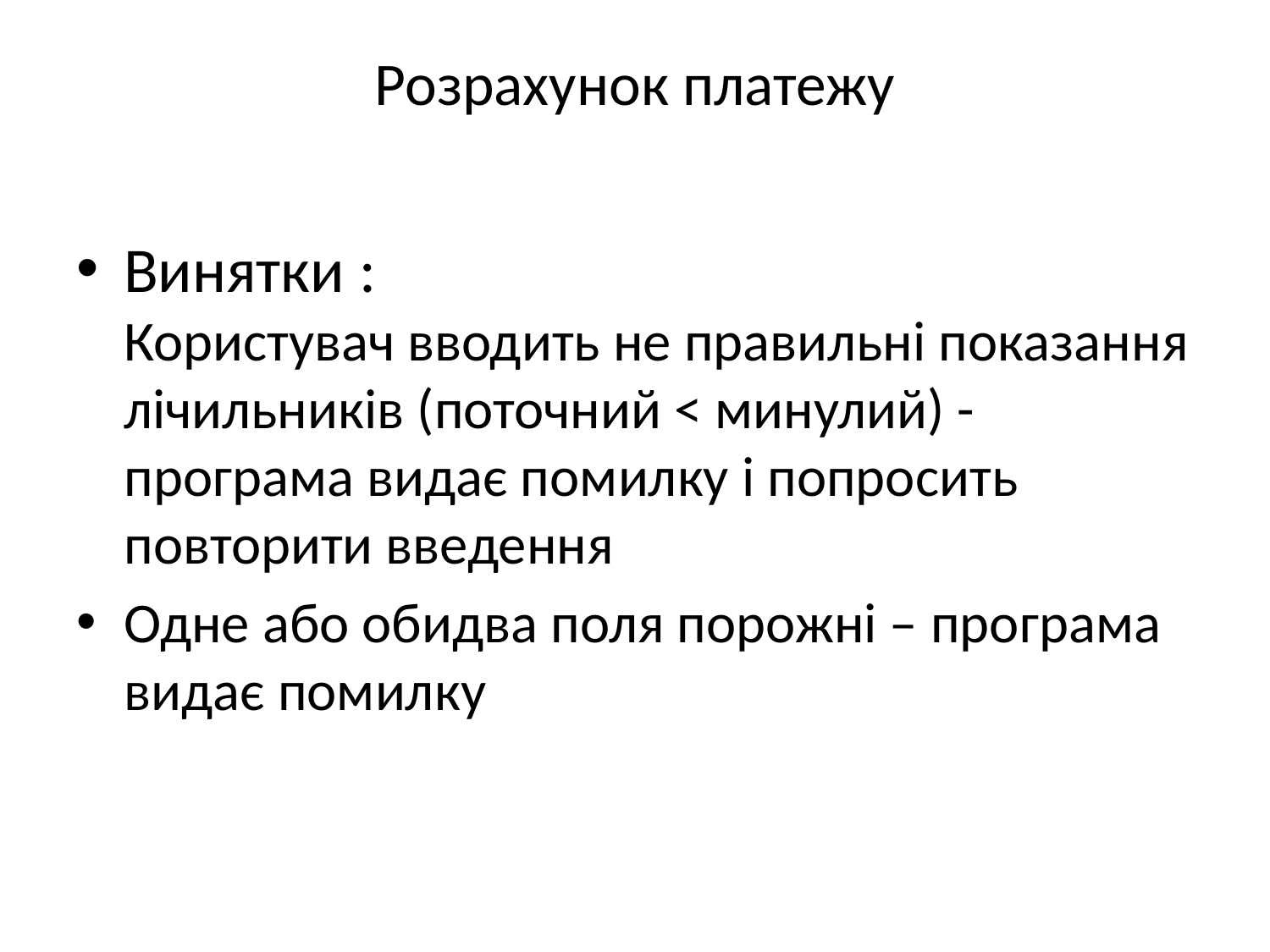

# Розрахунок платежу
Винятки :
Користувач вводить не правильні показання лічильників (поточний < минулий) - програма видає помилку і попросить повторити введення
Одне або обидва поля порожні – програма видає помилку